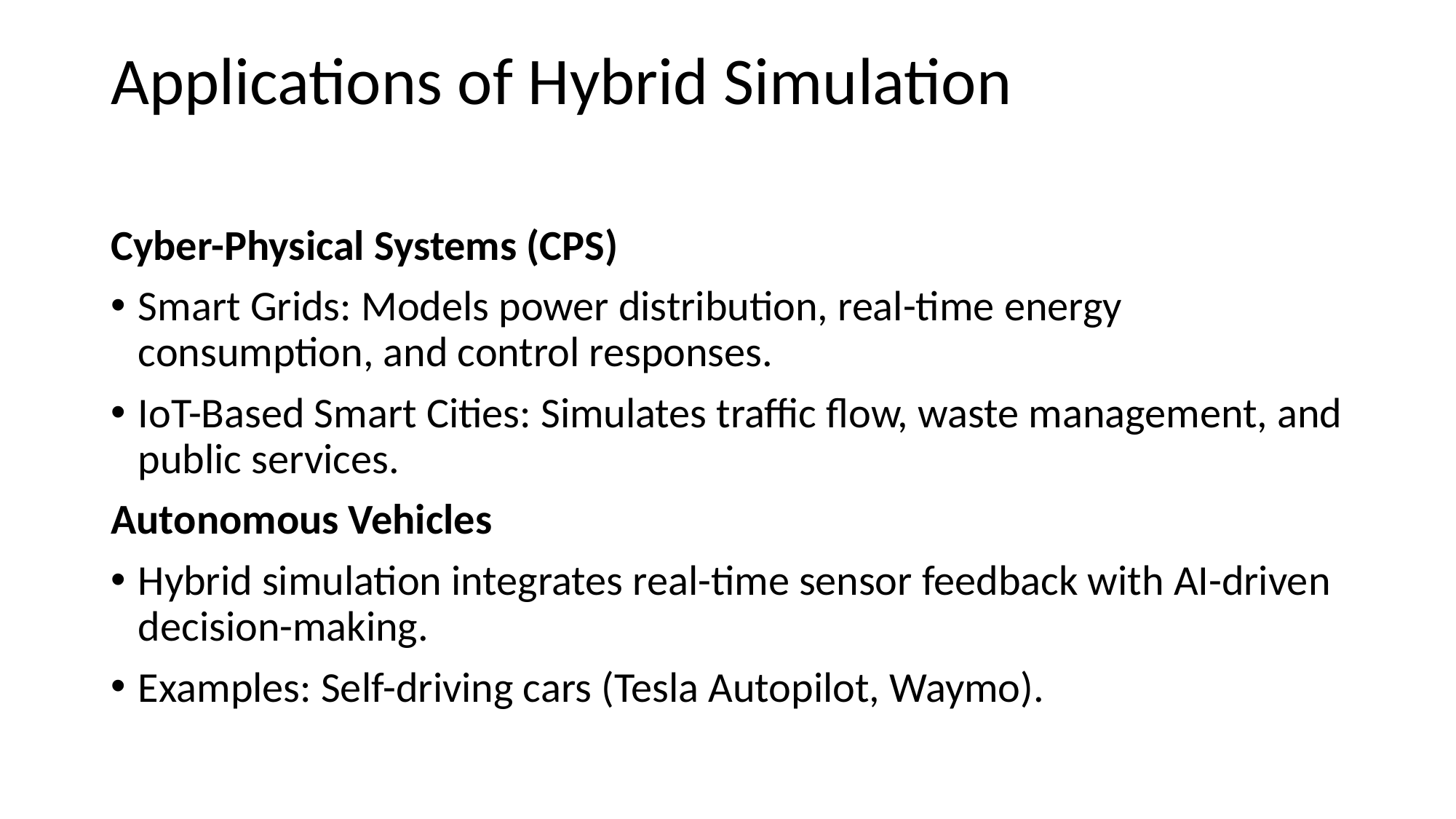

# Applications of Hybrid Simulation
Cyber-Physical Systems (CPS)
Smart Grids: Models power distribution, real-time energy consumption, and control responses.
IoT-Based Smart Cities: Simulates traffic flow, waste management, and public services.
Autonomous Vehicles
Hybrid simulation integrates real-time sensor feedback with AI-driven decision-making.
Examples: Self-driving cars (Tesla Autopilot, Waymo).